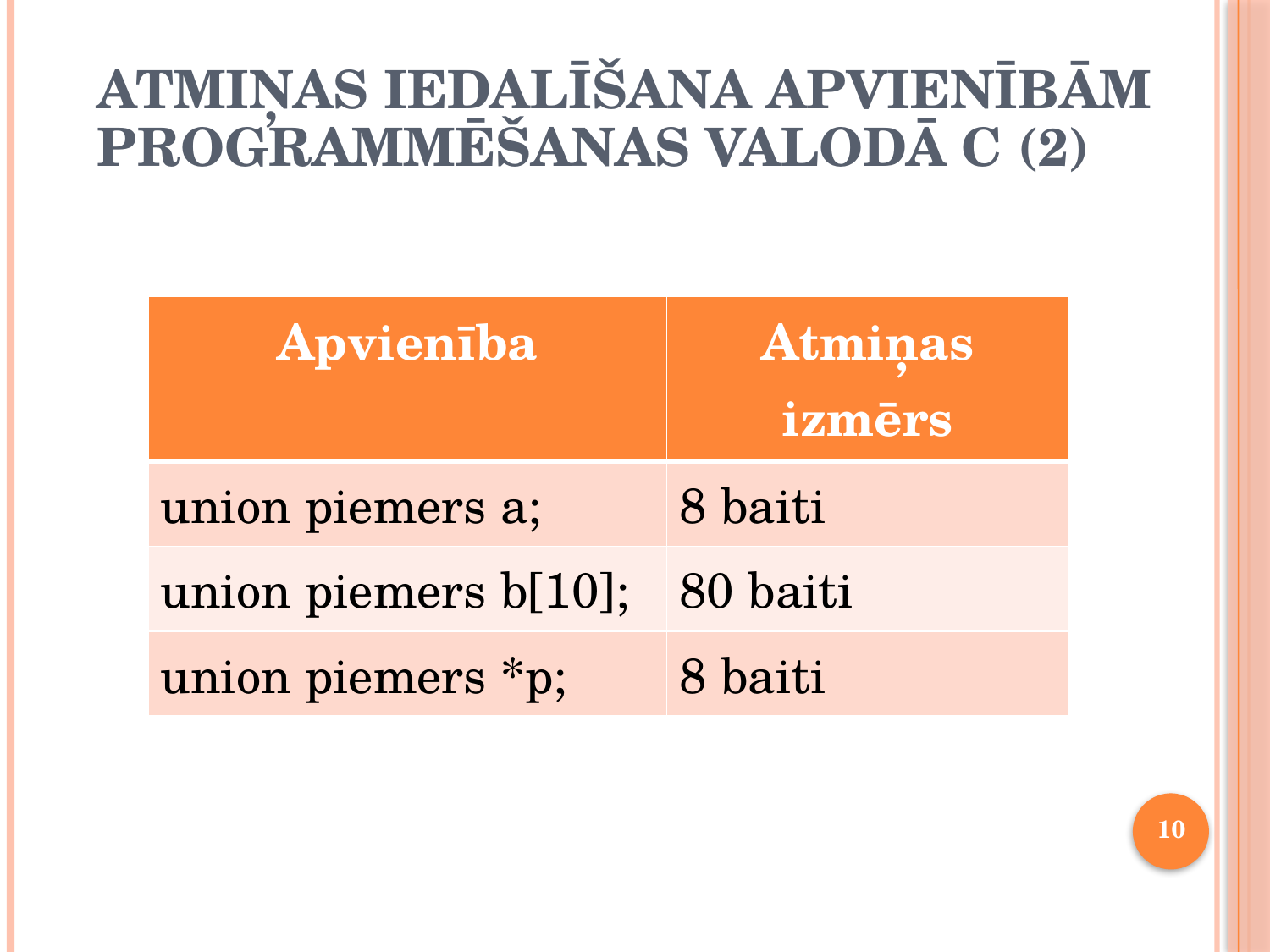

# Atmiņas iedalīšana apvienībām programmēšanas valodā C (2)
| Apvienība | Atmiņas izmērs |
| --- | --- |
| union piemers a; | 8 baiti |
| union piemers b[10]; | 80 baiti |
| union piemers \*p; | 8 baiti |
10